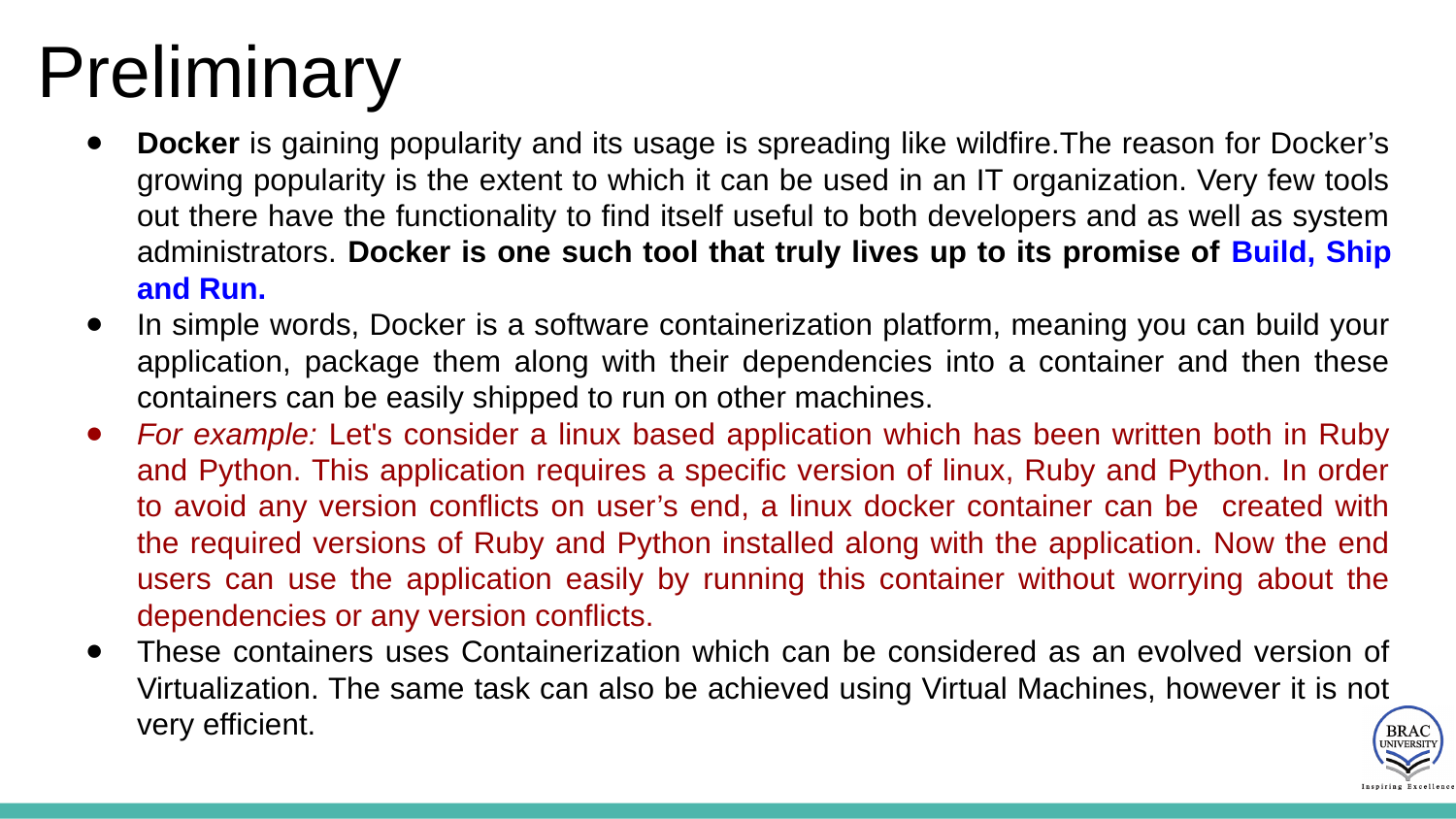

# Preliminary
Docker is gaining popularity and its usage is spreading like wildfire.The reason for Docker’s growing popularity is the extent to which it can be used in an IT organization. Very few tools out there have the functionality to find itself useful to both developers and as well as system administrators. Docker is one such tool that truly lives up to its promise of Build, Ship and Run.
In simple words, Docker is a software containerization platform, meaning you can build your application, package them along with their dependencies into a container and then these containers can be easily shipped to run on other machines.
For example: Let's consider a linux based application which has been written both in Ruby and Python. This application requires a specific version of linux, Ruby and Python. In order to avoid any version conflicts on user’s end, a linux docker container can be  created with the required versions of Ruby and Python installed along with the application. Now the end users can use the application easily by running this container without worrying about the dependencies or any version conflicts.
These containers uses Containerization which can be considered as an evolved version of Virtualization. The same task can also be achieved using Virtual Machines, however it is not very efficient.